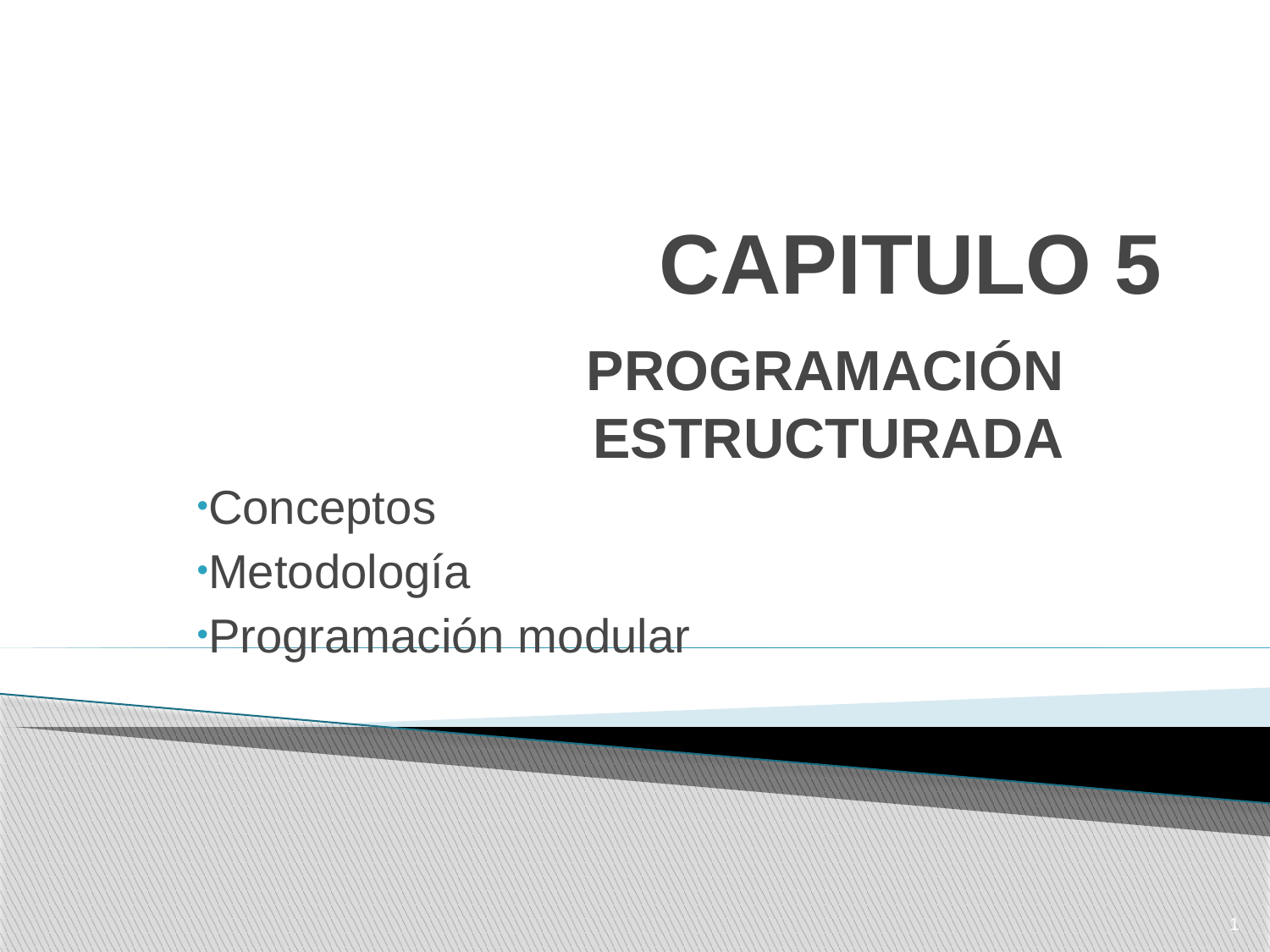

# CAPITULO 5
PROGRAMACIÓN ESTRUCTURADA
Conceptos
Metodología
Programación modular

1